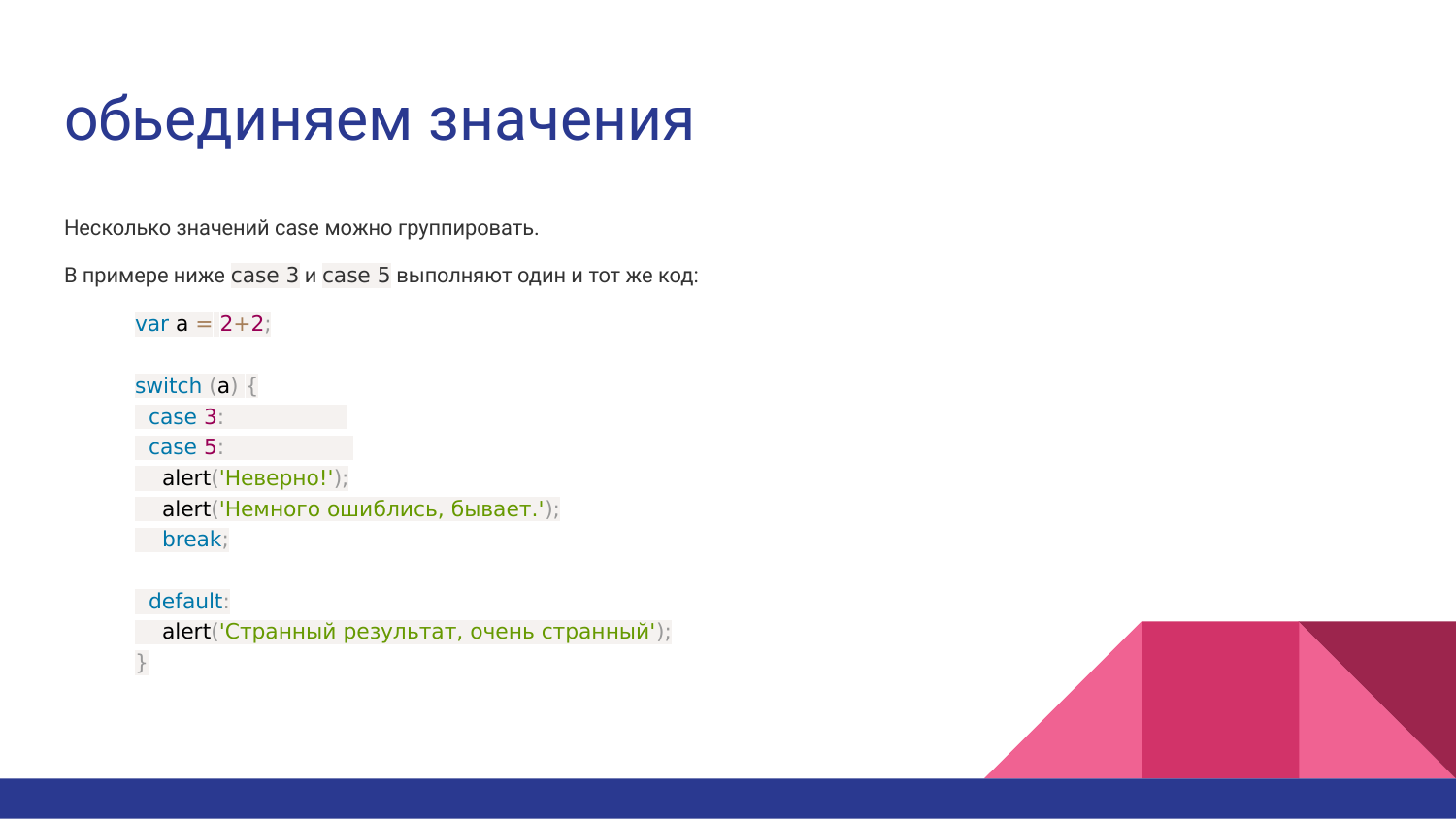

# обьединяем значения
Несколько значений case можно группировать.
В примере ниже case 3 и case 5 выполняют один и тот же код:
var a = 2+2;
switch (a) {
  case 3:
  case 5:
    alert('Неверно!');
    alert('Немного ошиблись, бывает.');
    break;
  default:
    alert('Странный результат, очень странный');
}